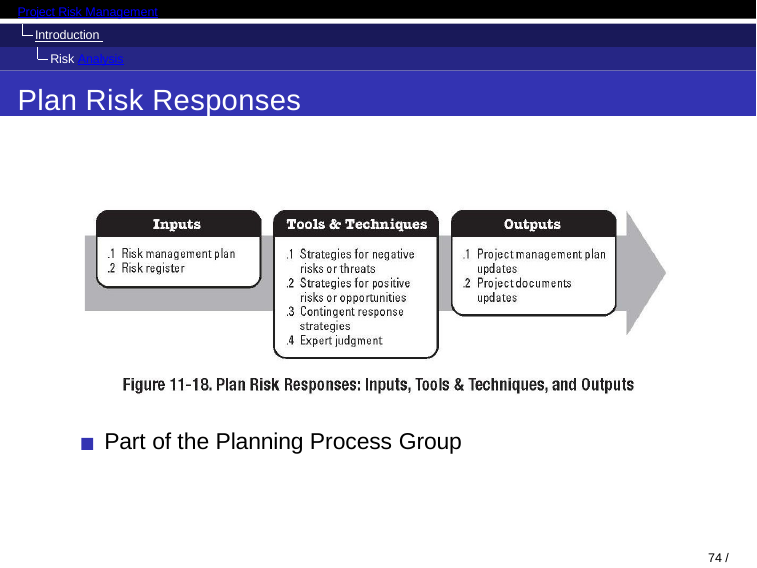

Project Risk Management
Introduction  Risk Analysis

Plan Risk Responses

Part of the Planning Process Group

74 / 98